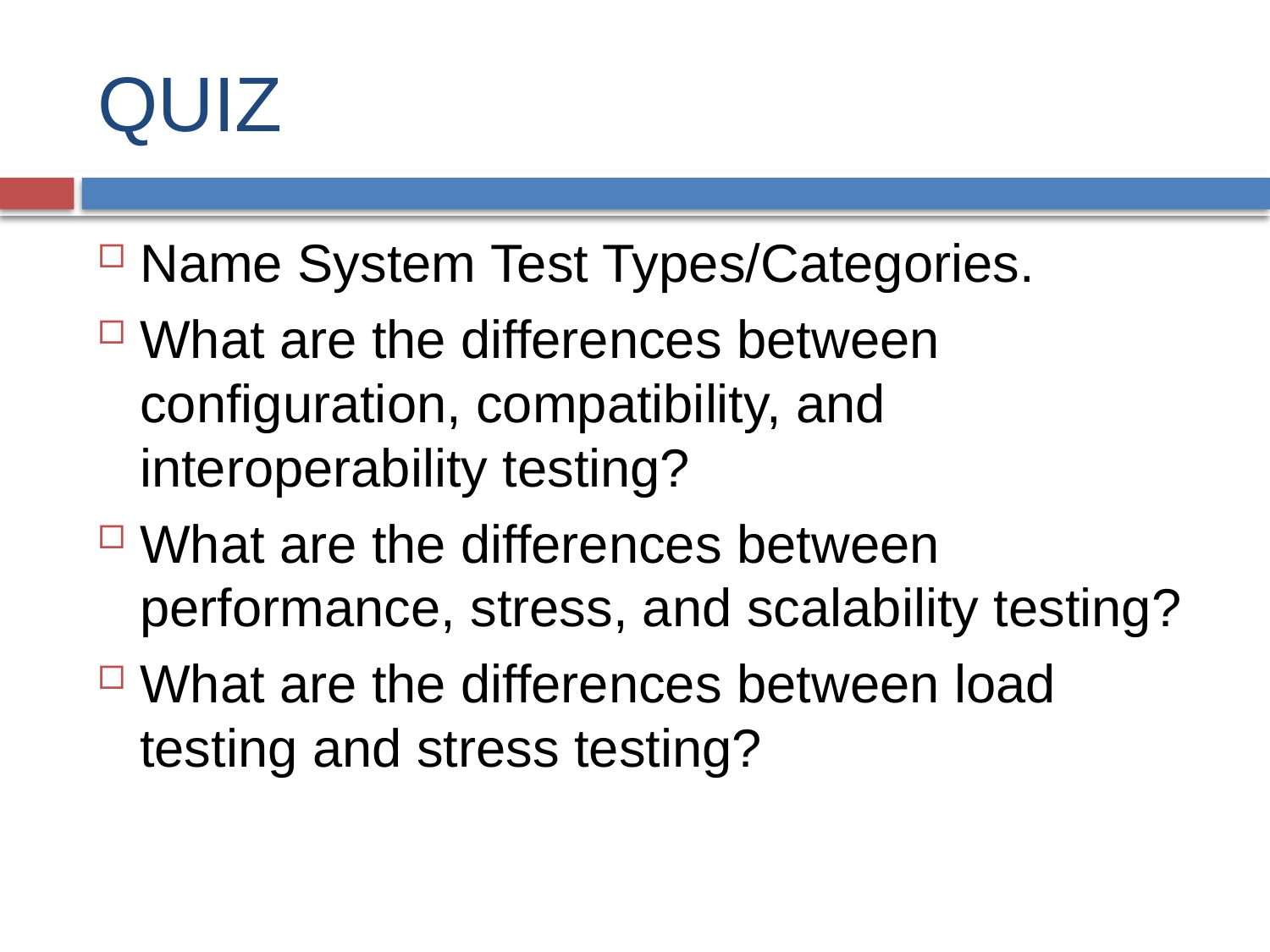

# QUIZ
Name System Test Types/Categories.
What are the differences between configuration, compatibility, and interoperability testing?
What are the differences between performance, stress, and scalability testing?
What are the differences between load testing and stress testing?